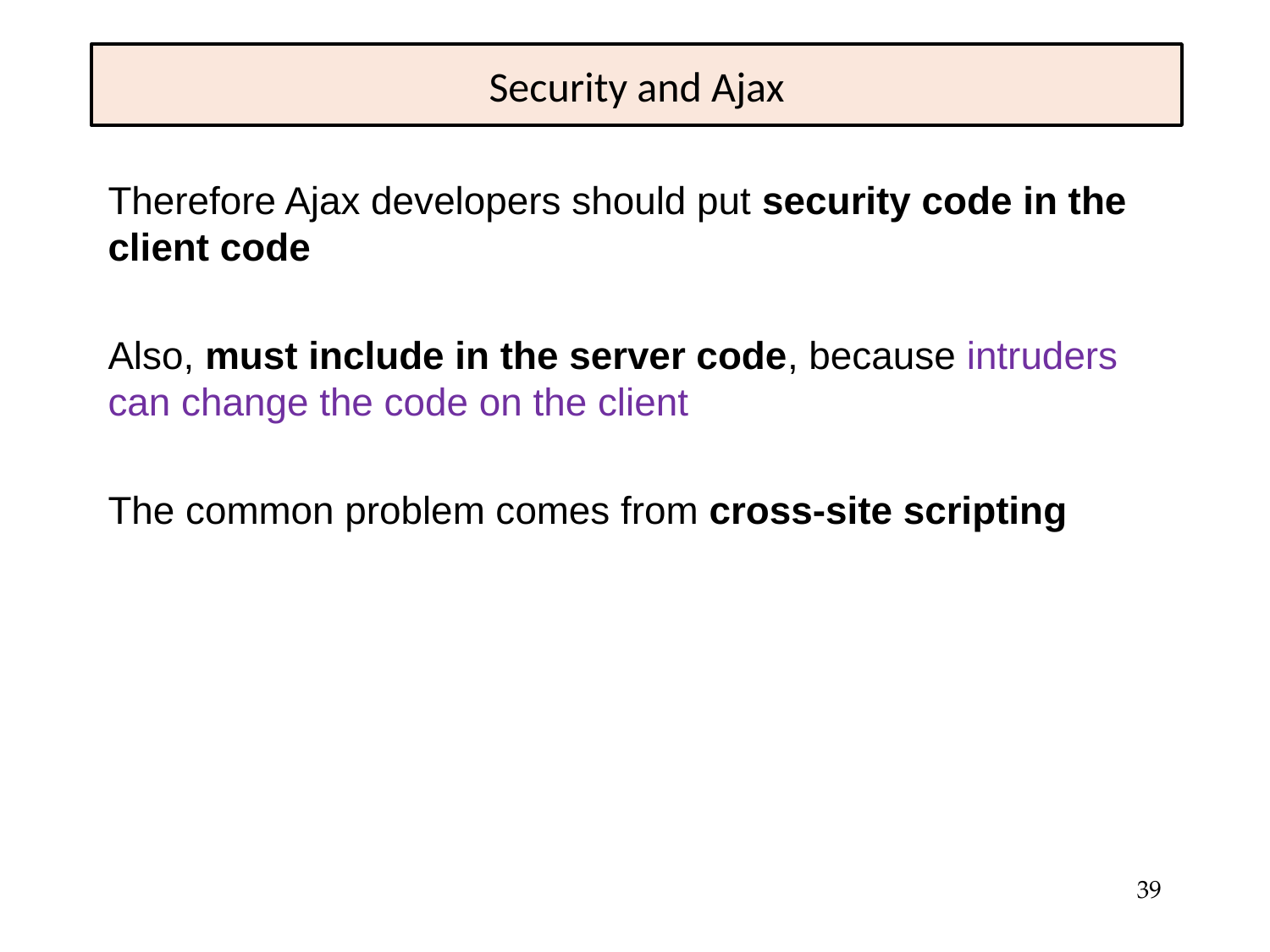

# Security and Ajax
Therefore Ajax developers should put security code in the client code

Also, must include in the server code, because intruders can change the code on the client

The common problem comes from cross-site scripting
39